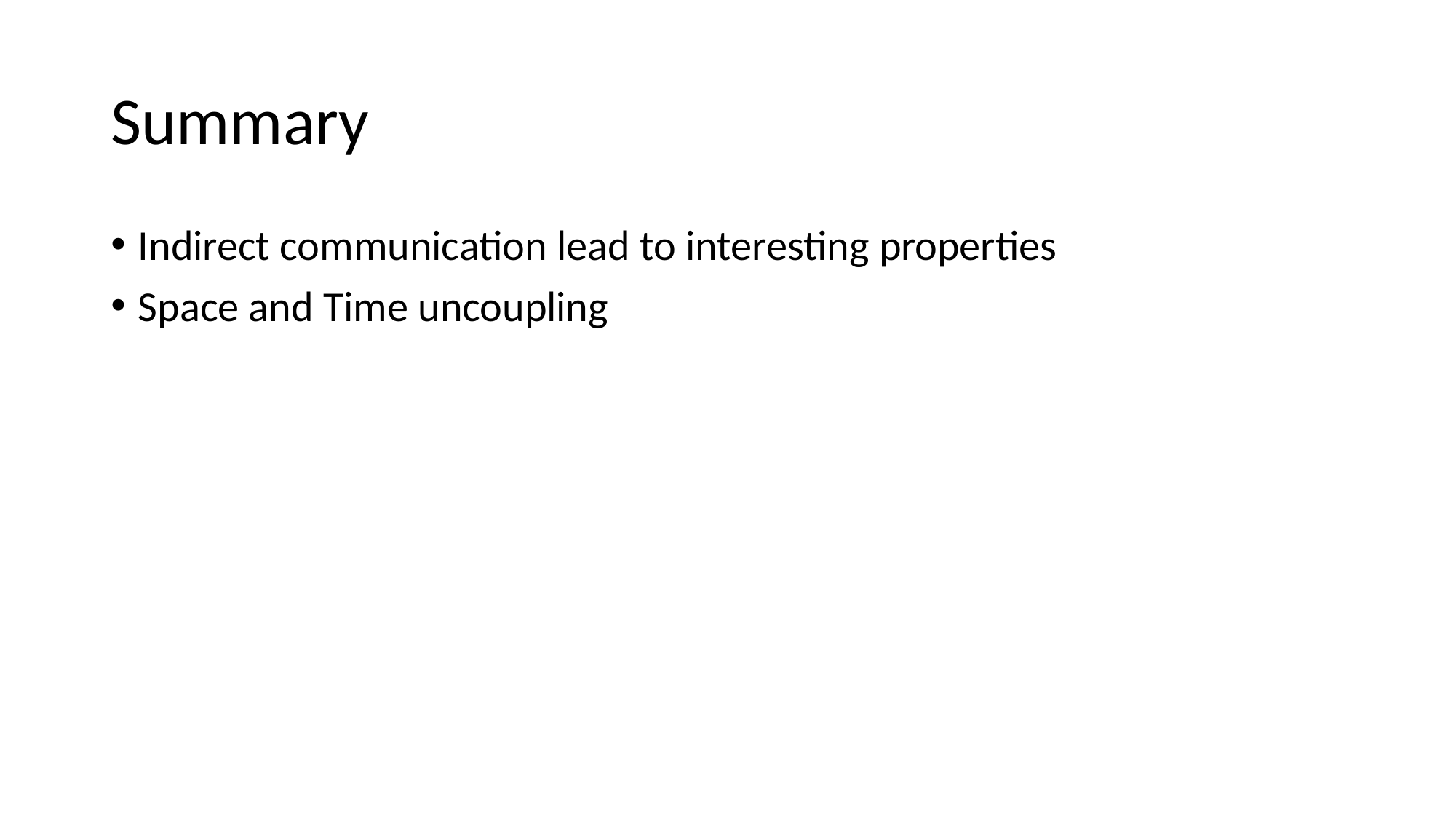

# Summary
Indirect communication lead to interesting properties
Space and Time uncoupling